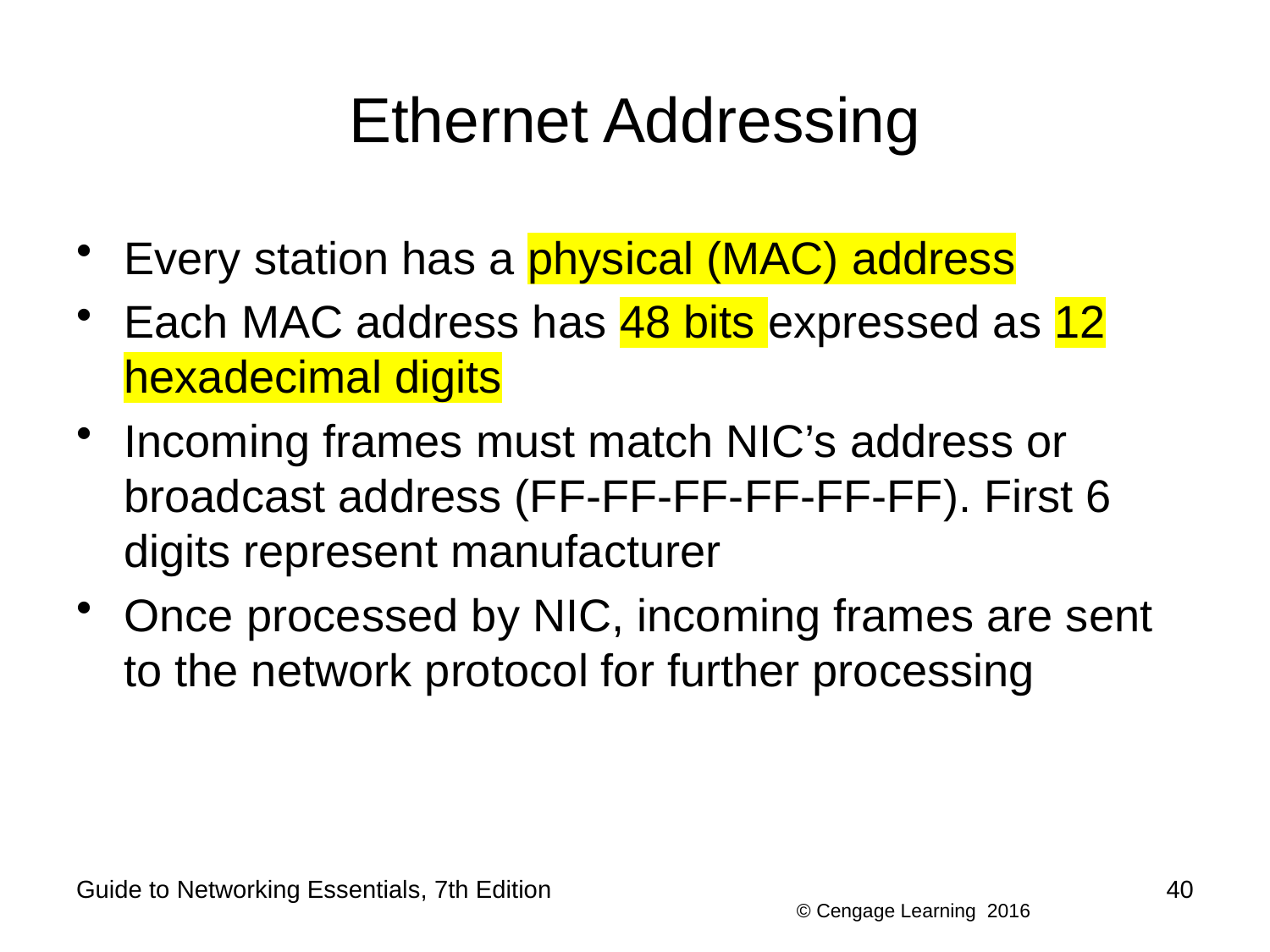

# Ethernet Addressing
Every station has a physical (MAC) address
Each MAC address has 48 bits expressed as 12 hexadecimal digits
Incoming frames must match NIC’s address or broadcast address (FF-FF-FF-FF-FF-FF). First 6 digits represent manufacturer
Once processed by NIC, incoming frames are sent to the network protocol for further processing

Guide to Networking Essentials, 7th Edition
40